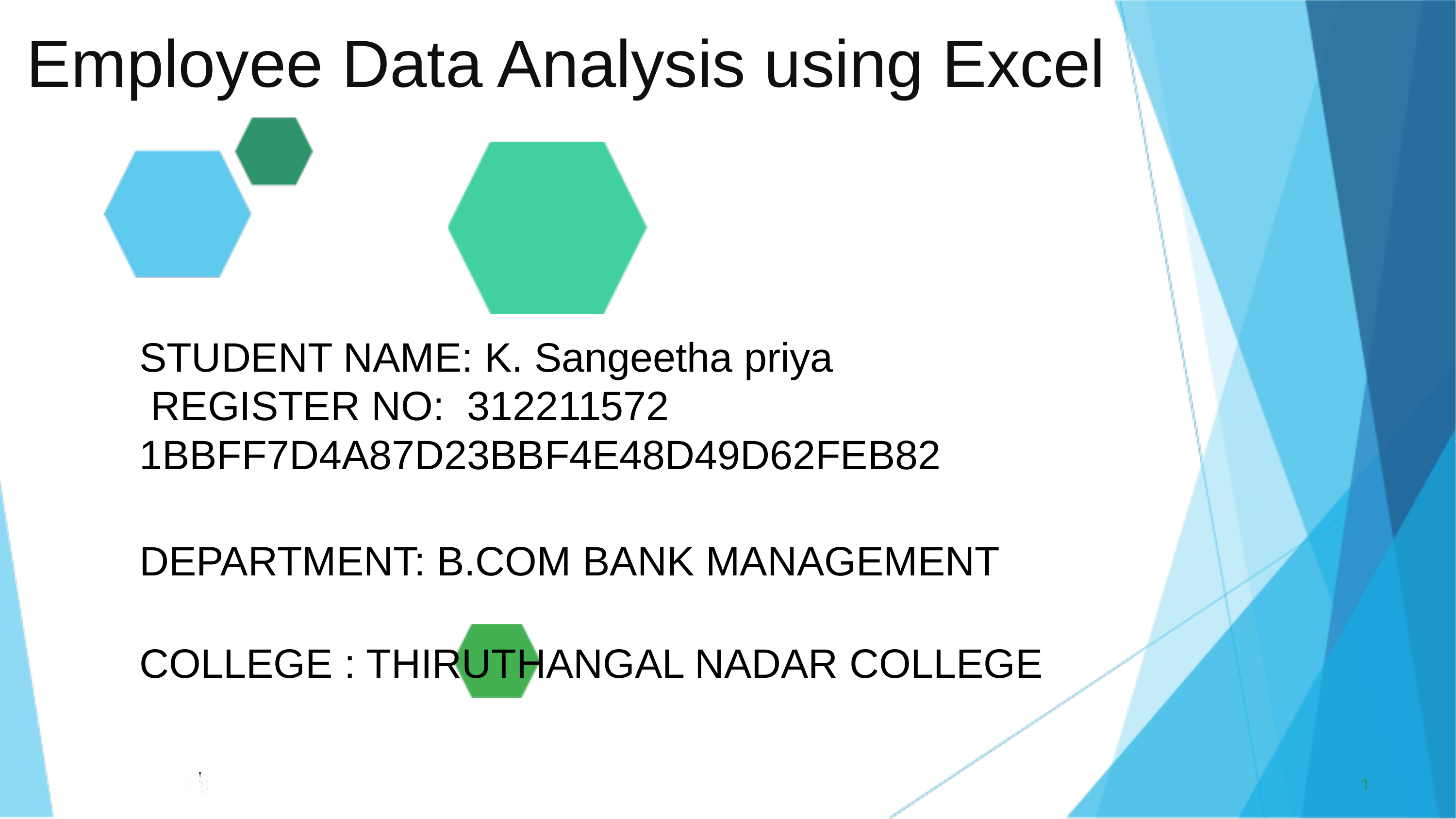

Employee Data Analysis using Excel

STUDENT NAME: K. Sangeetha priya
 REGISTER NO:  312211572
1BBFF7D4A87D23BBF4E48D49D62FEB82

DEPARTMENT: B.COM BANK MANAGEMENT
COLLEGE : THIRUTHANGAL NADAR COLLEGE

1